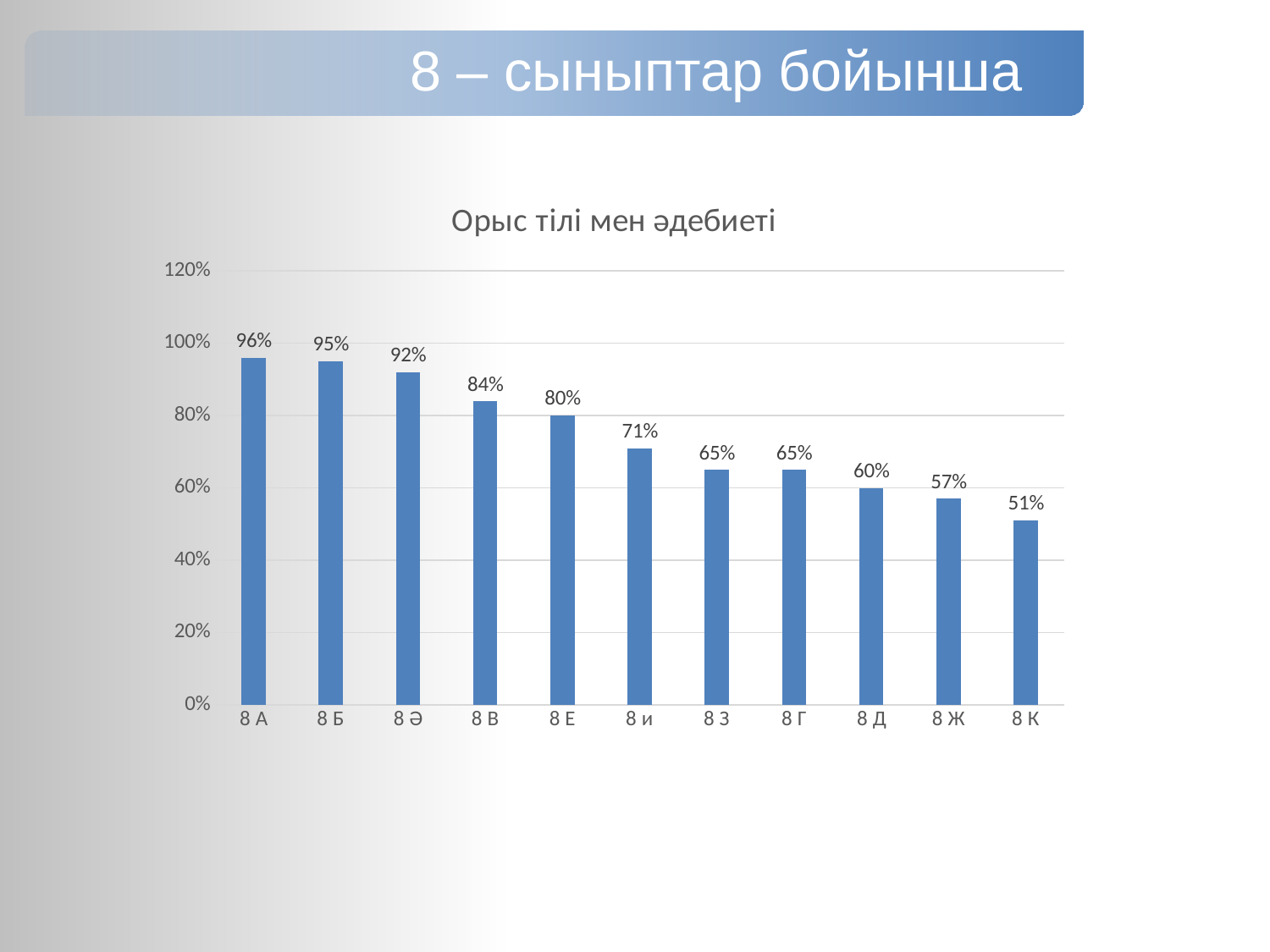

8 – сыныптар бойынша

### Chart: Орыс тілі мен әдебиеті

| Category | Орыс тілі мен әдебиеті |
|---|---|
| 8 А | 0.96 |
| 8 Б | 0.95 |
| 8 Ә | 0.92 |
| 8 В | 0.84 |
| 8 Е | 0.8 |
| 8 и | 0.71 |
| 8 З | 0.65 |
| 8 Г | 0.65 |
| 8 Д | 0.6 |
| 8 Ж | 0.57 |
| 8 К | 0.51 |